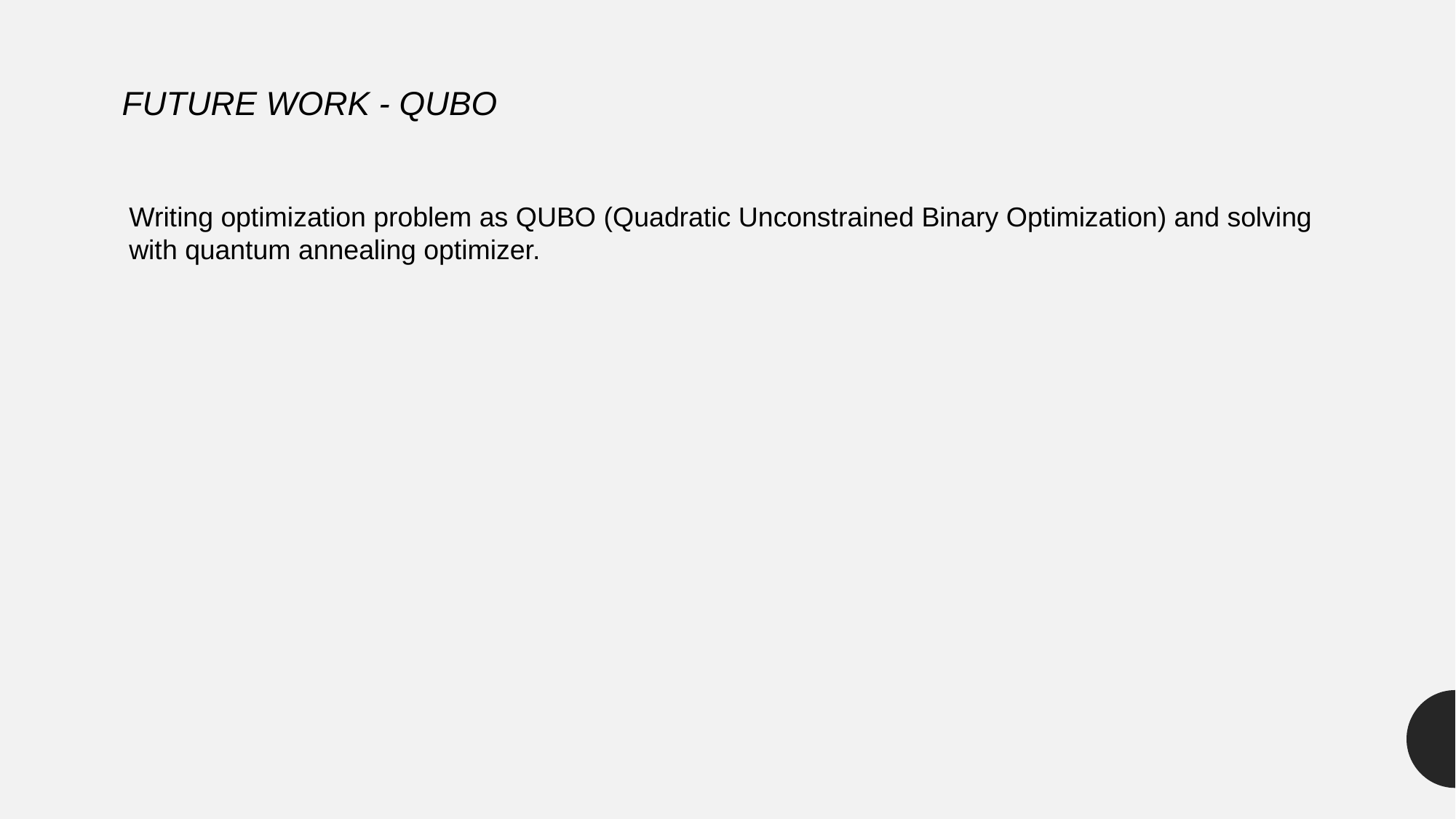

FUTURE WORK - QUBO
Writing optimization problem as QUBO (Quadratic Unconstrained Binary Optimization) and solving with quantum annealing optimizer.